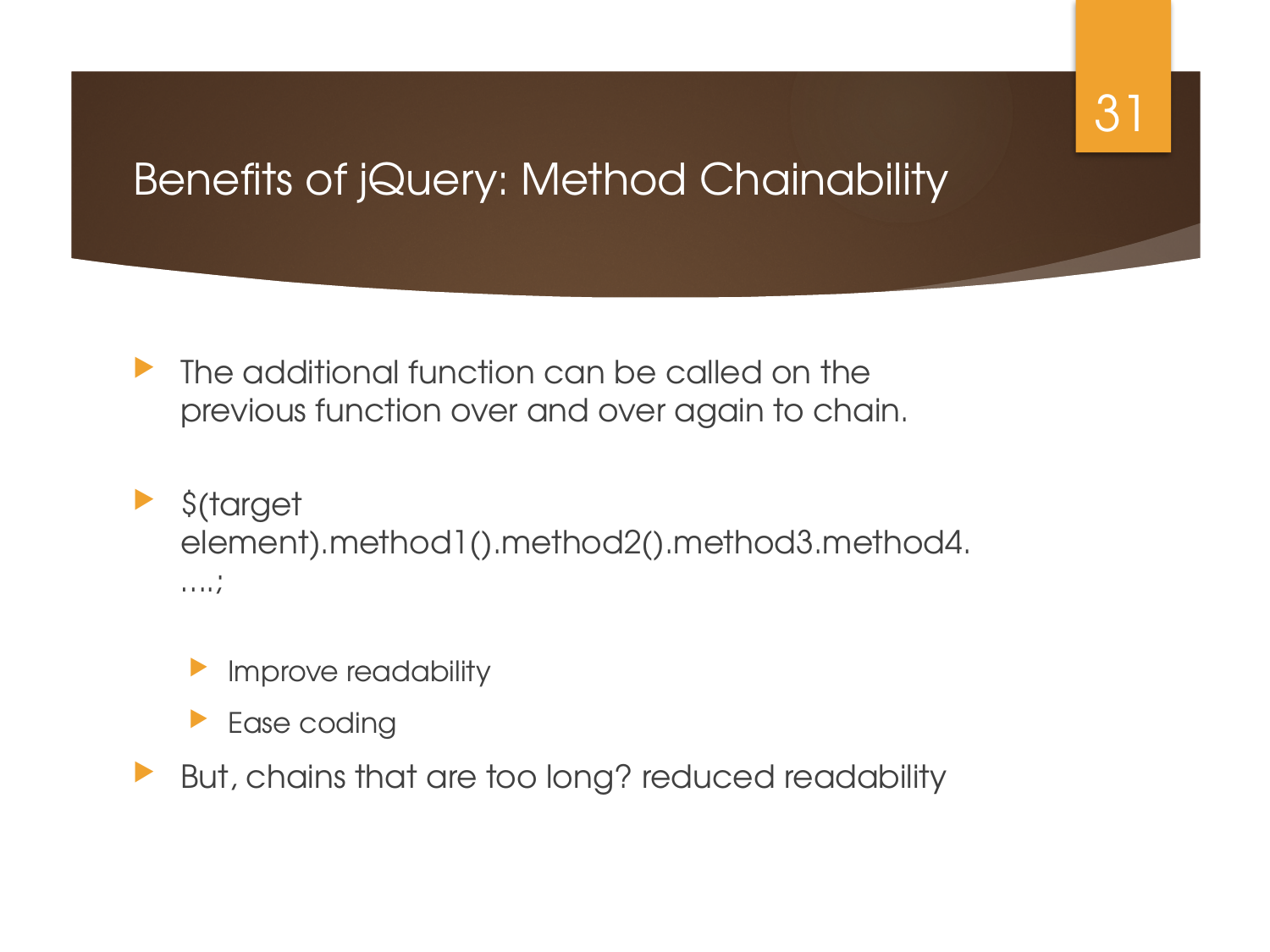

31
# Benefits of jQuery: Method Chainability
The additional function can be called on the previous function over and over again to chain.
$(target element).method1().method2().method3.method4. ….;
Improve readability
Ease coding
But, chains that are too long? reduced readability